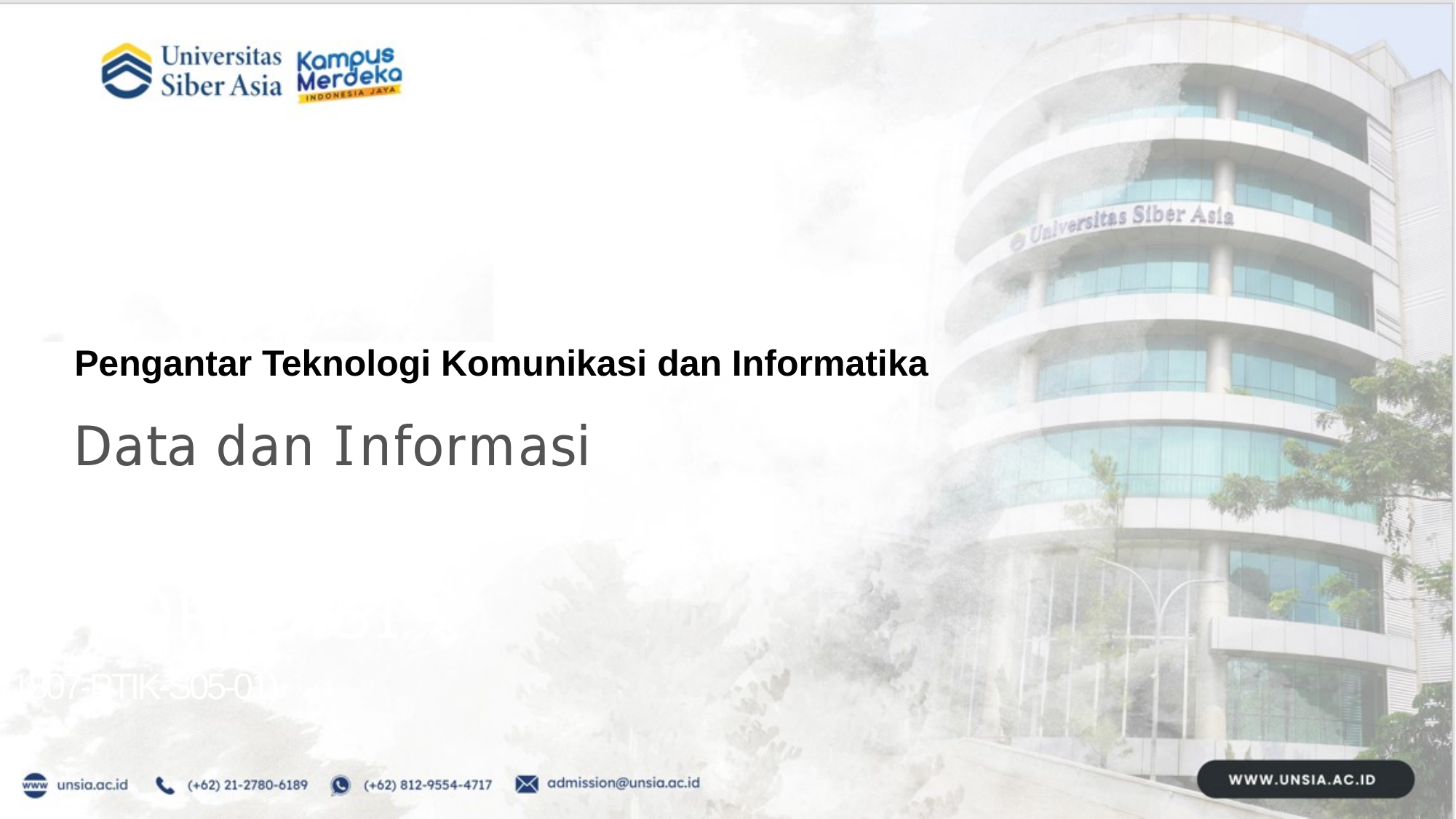

Pengantar Teknologi Komunikasi dan Informatika
Data dan Informasi
PENGERTIAN DATA  DAN INFORMASI
(1807-PTIK-S05-01)